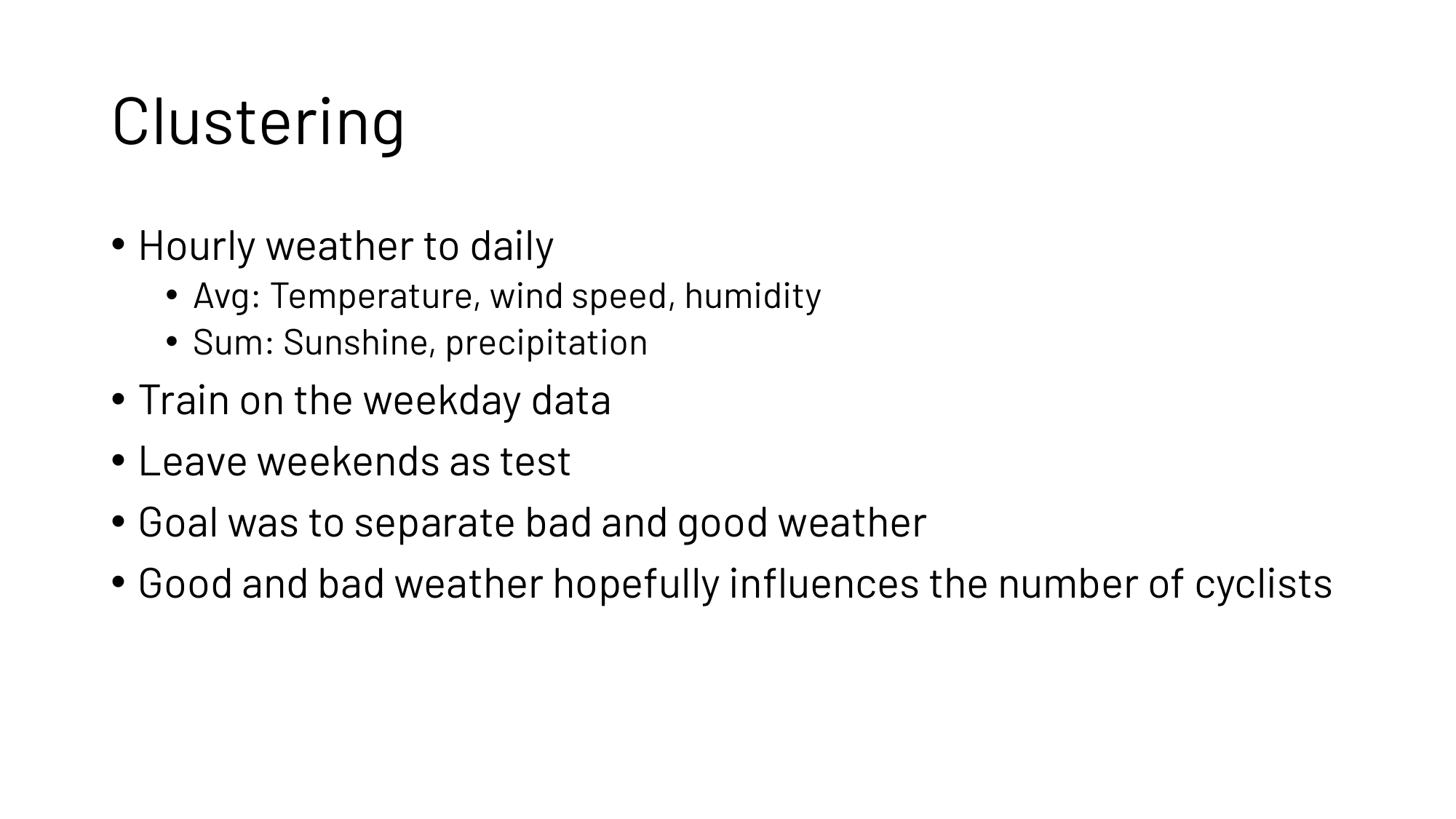

# Clustering
Hourly weather to daily
Avg: Temperature, wind speed, humidity
Sum: Sunshine, precipitation
Train on the weekday data
Leave weekends as test
Goal was to separate bad and good weather
Good and bad weather hopefully influences the number of cyclists